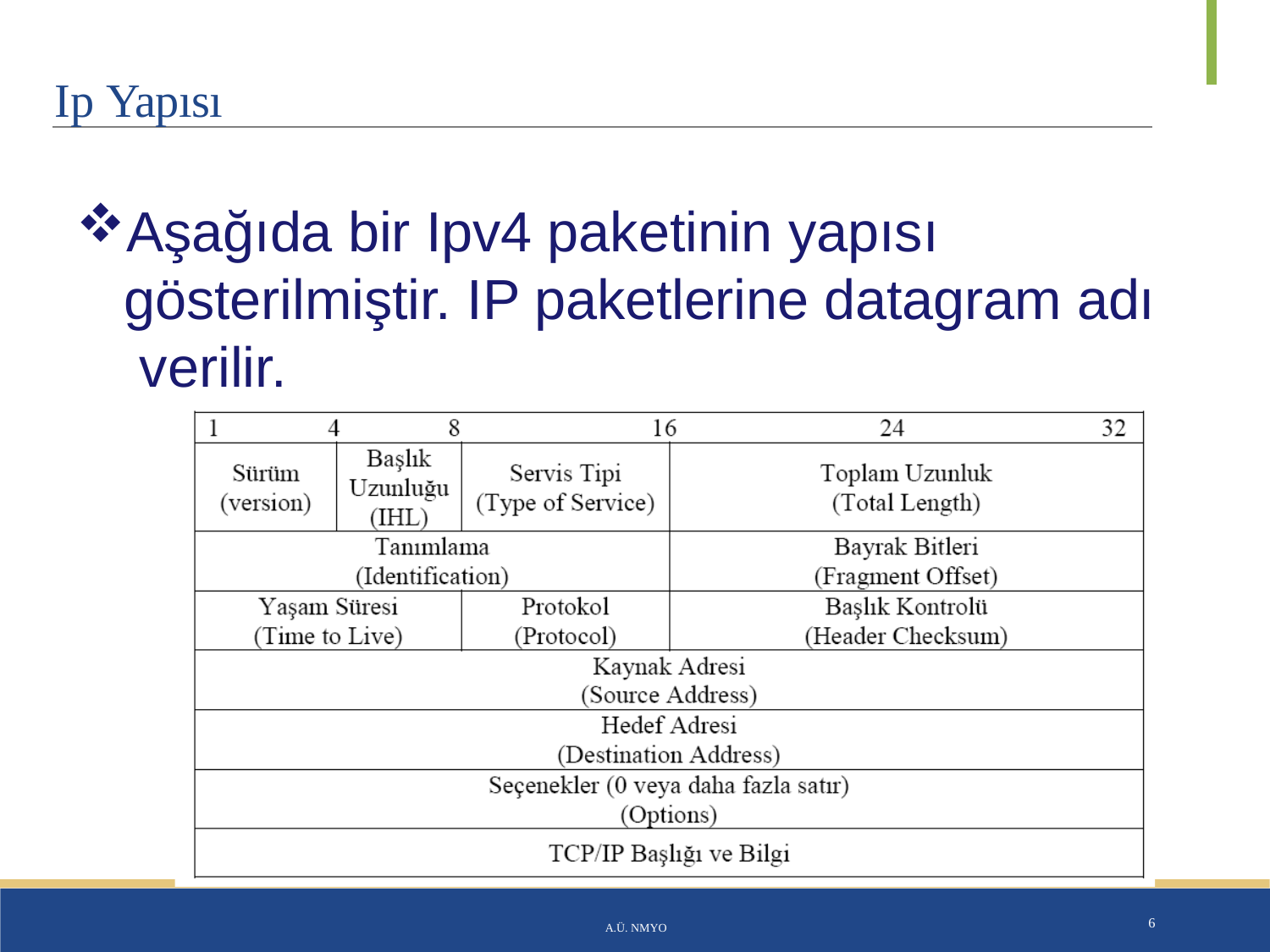

# Ip Yapısı
Aşağıda bir Ipv4 paketinin yapısı  gösterilmiştir. IP paketlerine datagram adı  verilir.

A.Ü. NMYO
6